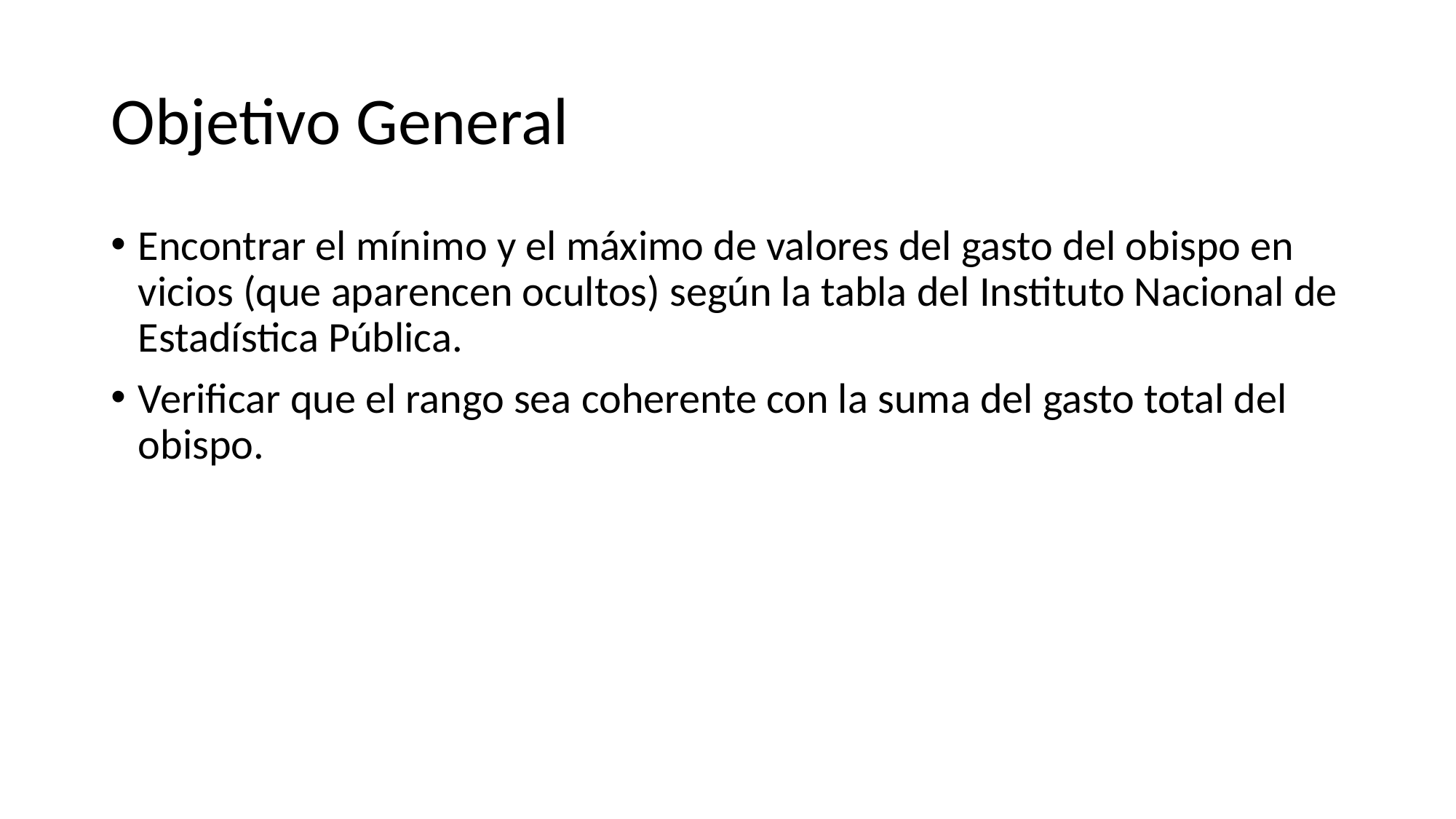

# Objetivo General
Encontrar el mínimo y el máximo de valores del gasto del obispo en vicios (que aparencen ocultos) según la tabla del Instituto Nacional de Estadística Pública.
Verificar que el rango sea coherente con la suma del gasto total del obispo.